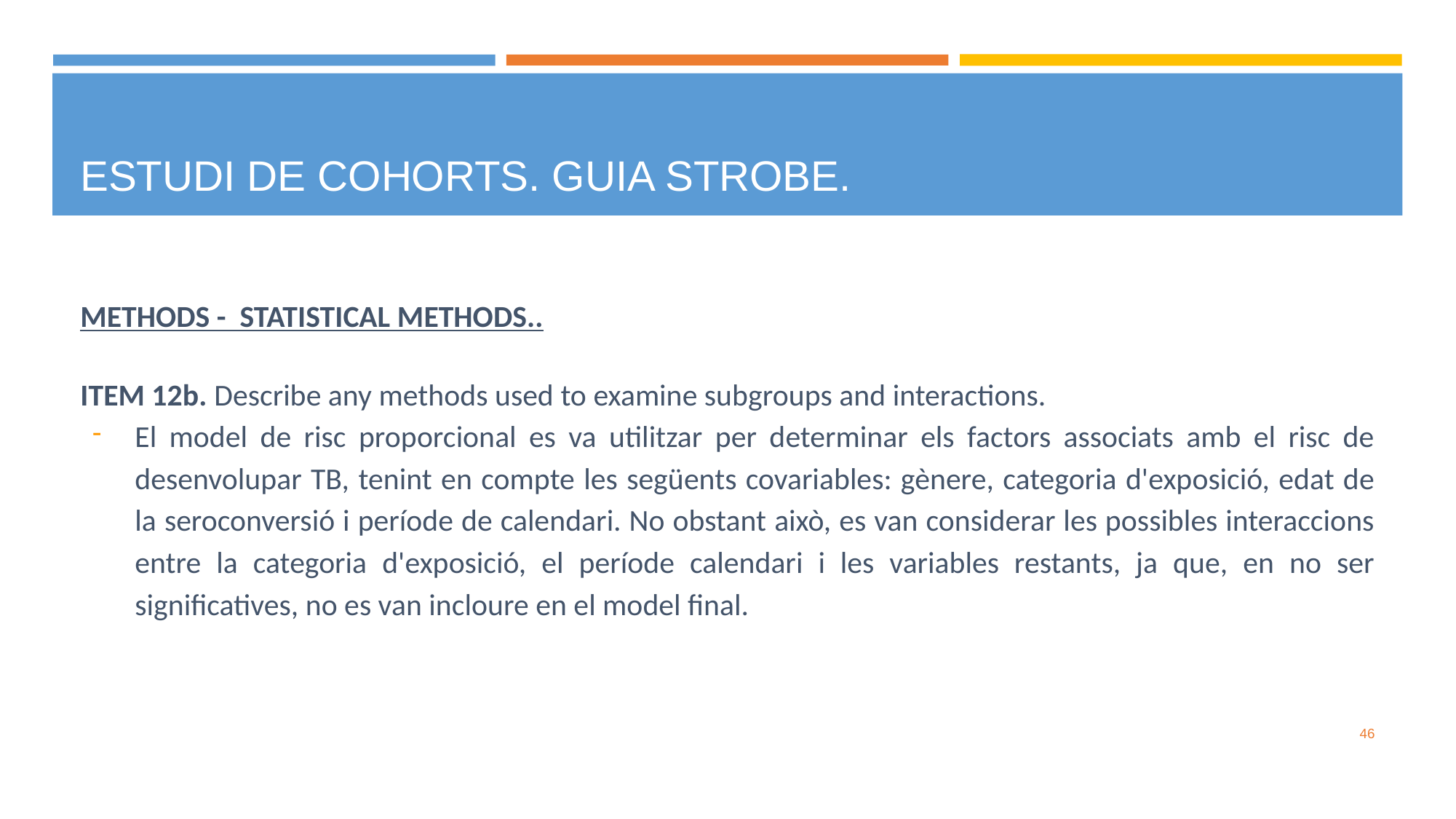

# ESTUDI DE COHORTS. GUIA STROBE.
METHODS -  STATISTICAL METHODS..

ITEM 12b. Describe any methods used to examine subgroups and interactions.
El model de risc proporcional es va utilitzar per determinar els factors associats amb el risc de desenvolupar TB, tenint en compte les següents covariables: gènere, categoria d'exposició, edat de la seroconversió i període de calendari. No obstant això, es van considerar les possibles interaccions entre la categoria d'exposició, el període calendari i les variables restants, ja que, en no ser significatives, no es van incloure en el model final.

46